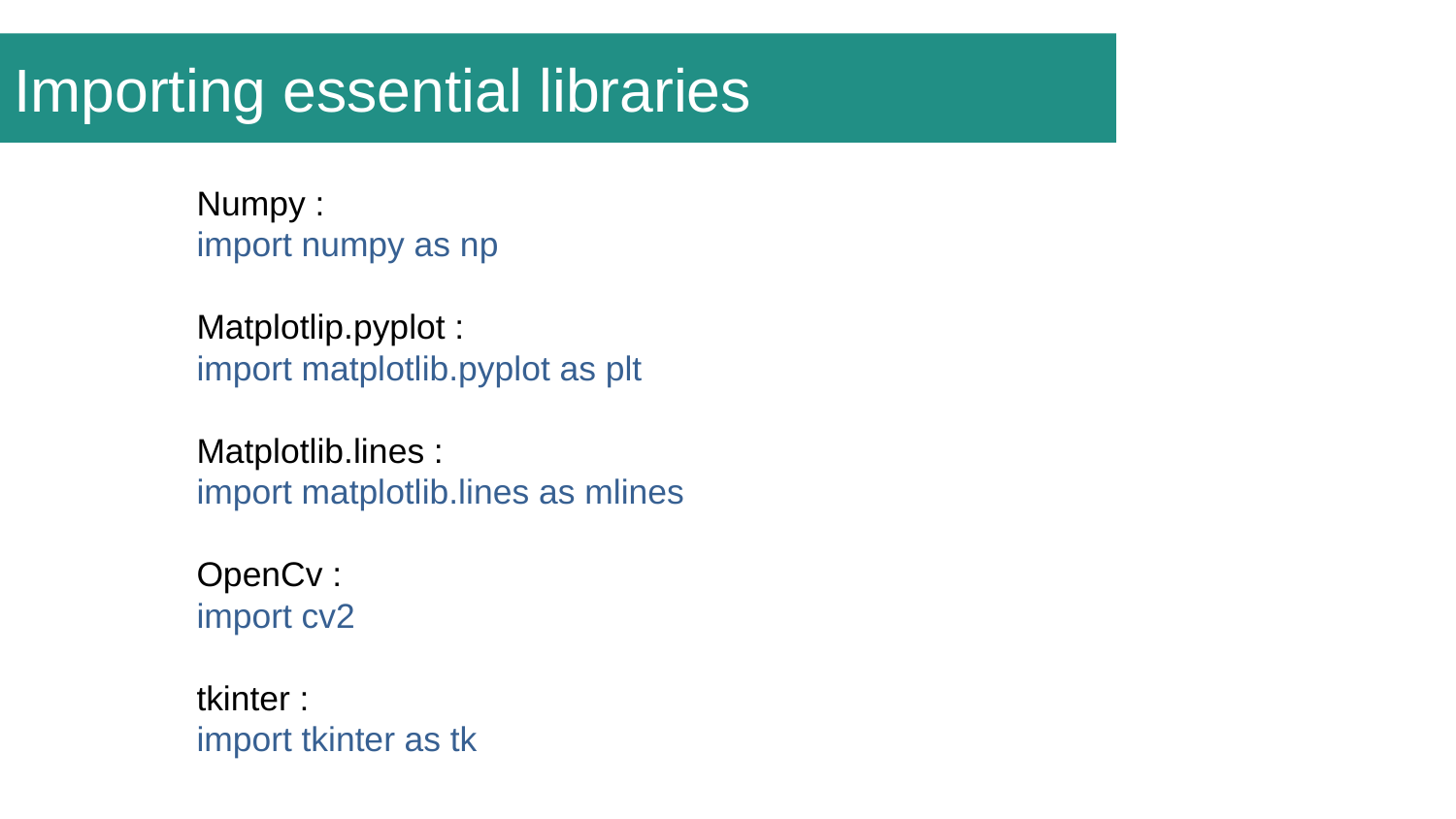

Importing essential libraries
Numpy :
import numpy as np

Matplotlip.pyplot :
import matplotlib.pyplot as plt

Matplotlib.lines :
import matplotlib.lines as mlines

OpenCv :
import cv2

tkinter :
import tkinter as tk